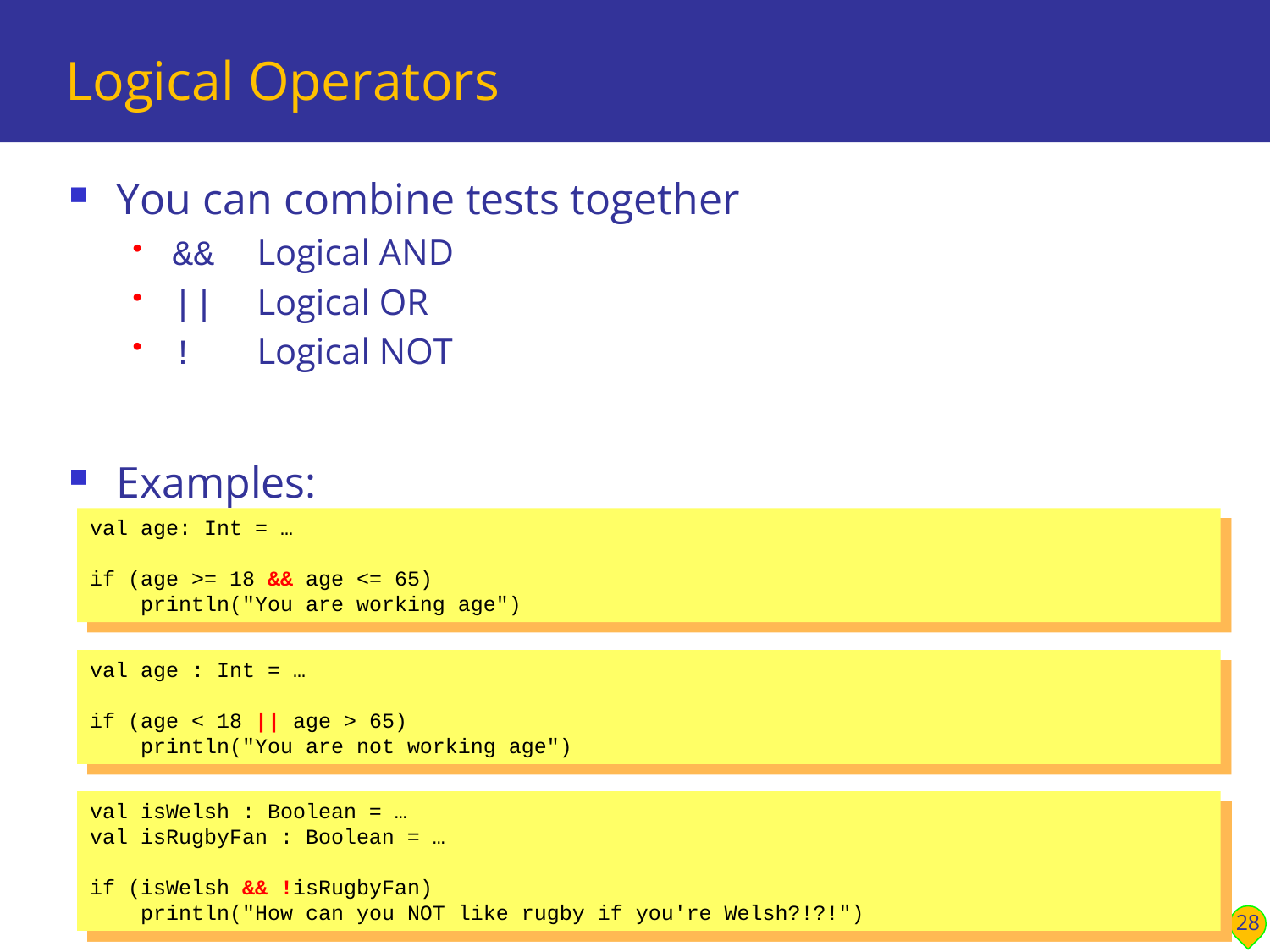

# Logical Operators
You can combine tests together
&&  Logical AND
||  Logical OR
!   Logical NOT

Examples:
val age: Int = …

if (age >= 18 && age <= 65)
    println("You are working age")
val age : Int = …

if (age < 18 || age > 65)
    println("You are not working age")
val isWelsh : Boolean = …
val isRugbyFan : Boolean = …

if (isWelsh && !isRugbyFan)
    println("How can you NOT like rugby if you're Welsh?!?!")
28